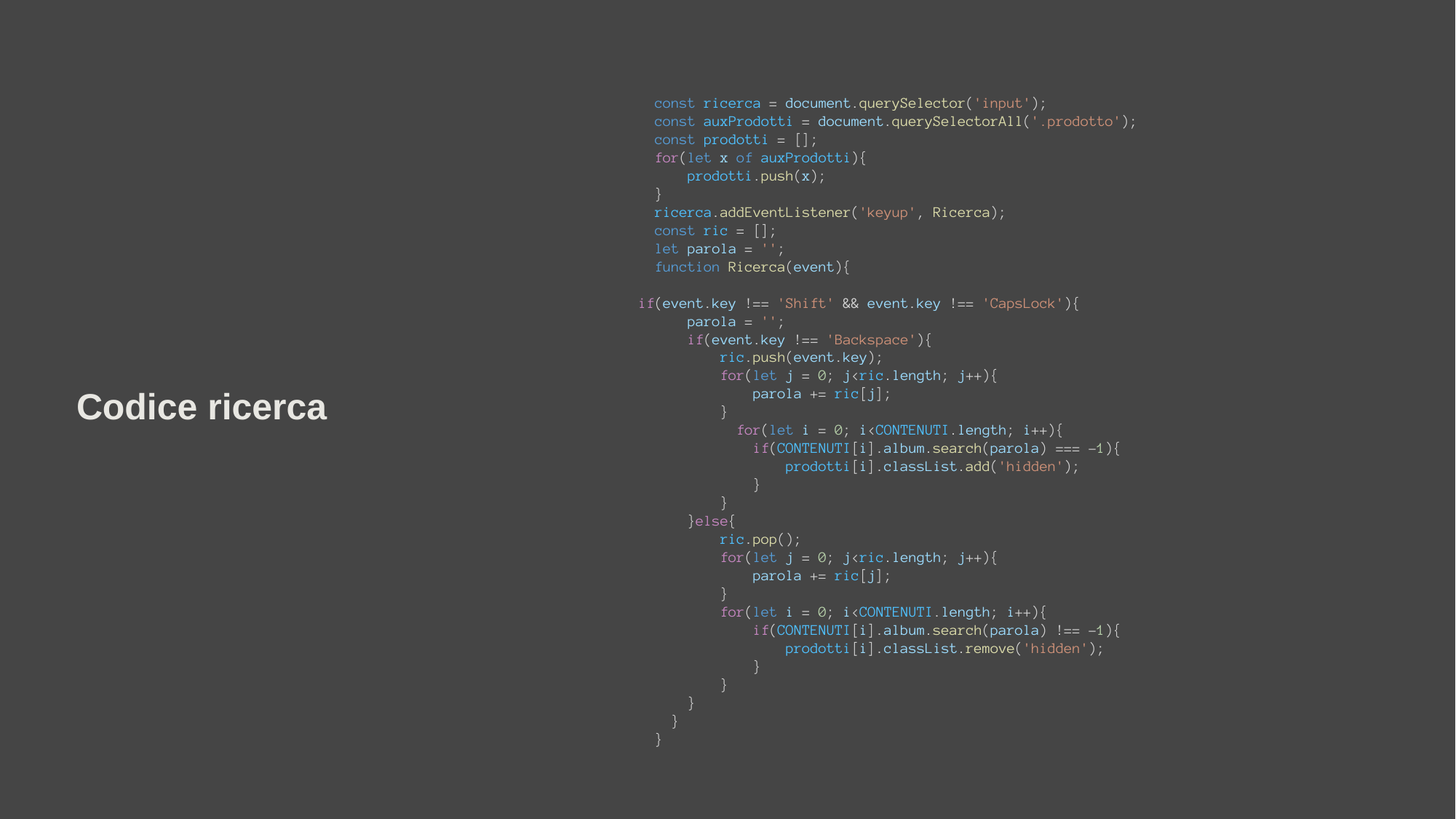

const ricerca = document.querySelector('input');
    const auxProdotti = document.querySelectorAll('.prodotto');
    const prodotti = [];
    for(let x of auxProdotti){
        prodotti.push(x);
    }
    ricerca.addEventListener('keyup', Ricerca);
    const ric = [];
    let parola = '';
    function Ricerca(event){

  if(event.key !== 'Shift' && event.key !== 'CapsLock'){
        parola = '';
        if(event.key !== 'Backspace'){
            ric.push(event.key);
            for(let j = 0; j<ric.length; j++){
                parola += ric[j];
            }
              for(let i = 0; i<CONTENUTI.length; i++){
                if(CONTENUTI[i].album.search(parola) === -1){
                    prodotti[i].classList.add('hidden');
                }
            }
        }else{
            ric.pop();
            for(let j = 0; j<ric.length; j++){
                parola += ric[j];
            }
            for(let i = 0; i<CONTENUTI.length; i++){
                if(CONTENUTI[i].album.search(parola) !== -1){
                    prodotti[i].classList.remove('hidden');
                }
            }
        }
      }
    }
Codice ricerca